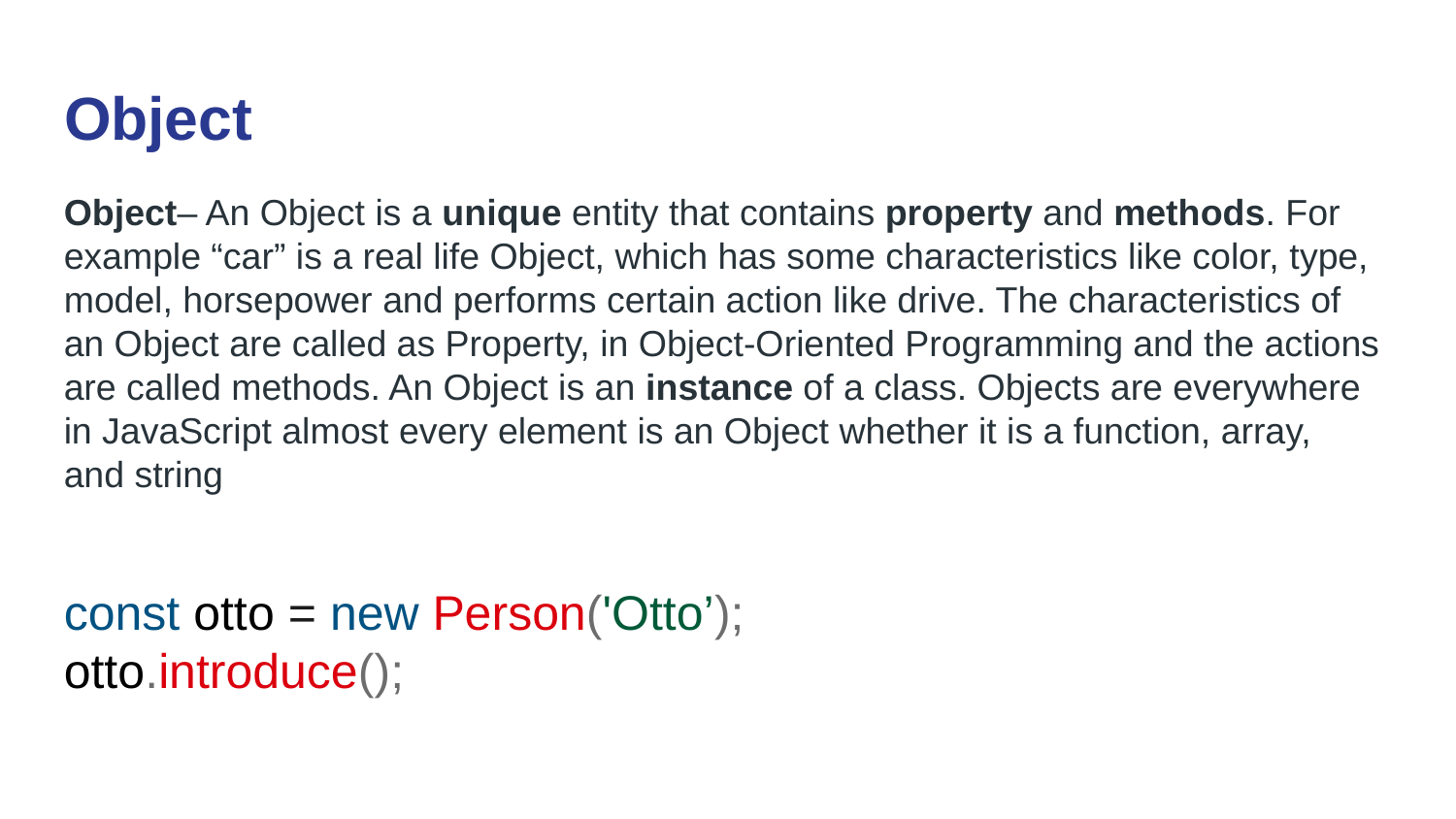

# Object
Object– An Object is a unique entity that contains property and methods. For example “car” is a real life Object, which has some characteristics like color, type, model, horsepower and performs certain action like drive. The characteristics of an Object are called as Property, in Object-Oriented Programming and the actions are called methods. An Object is an instance of a class. Objects are everywhere in JavaScript almost every element is an Object whether it is a function, array, and string

const otto = new Person('Otto’);
otto.introduce();